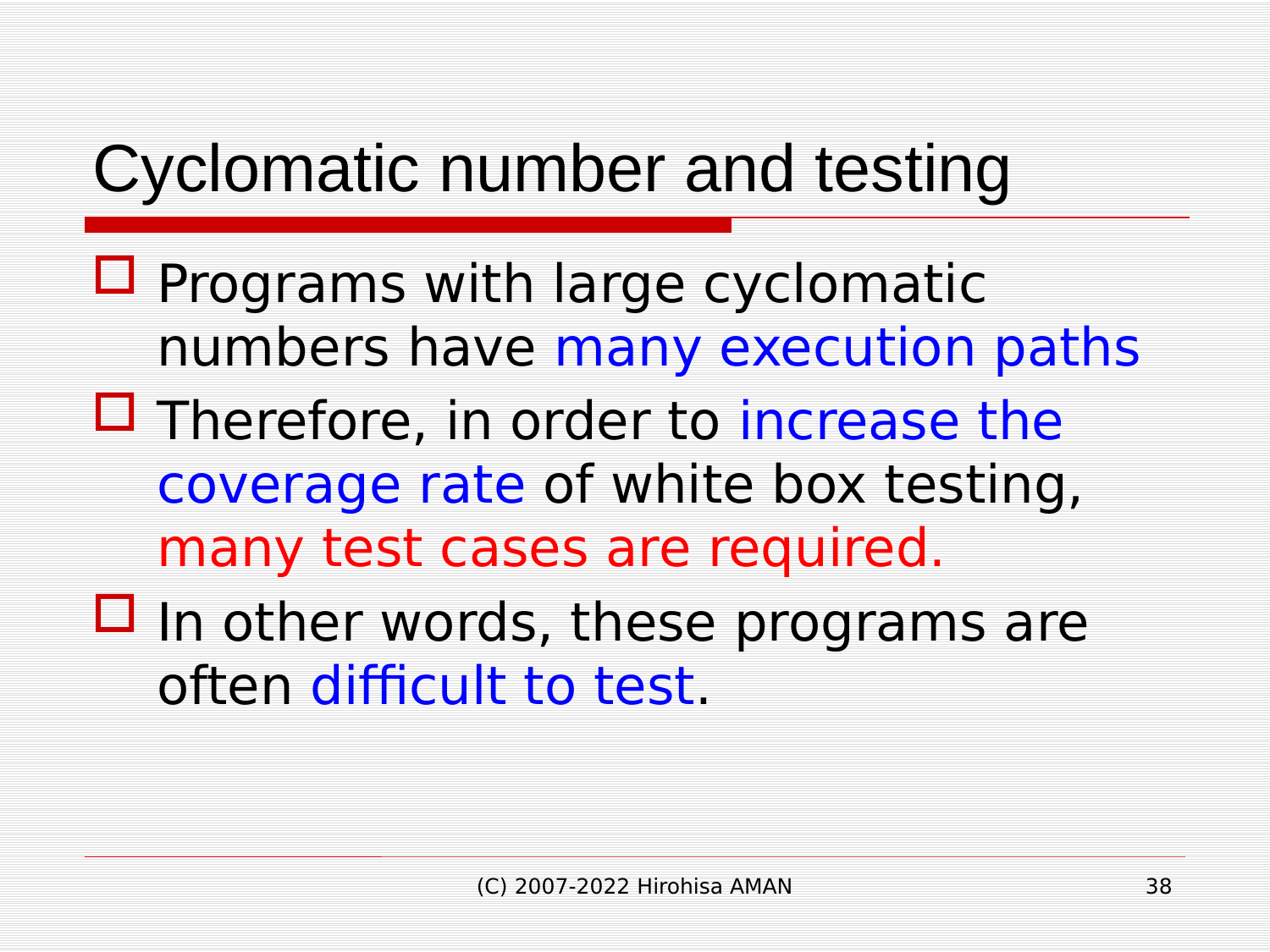

# Cyclomatic number and testing
Programs with large cyclomatic numbers have many execution paths
Therefore, in order to increase the coverage rate of white box testing, many test cases are required.
In other words, these programs are often difficult to test.
(C) 2007-2022 Hirohisa AMAN
38